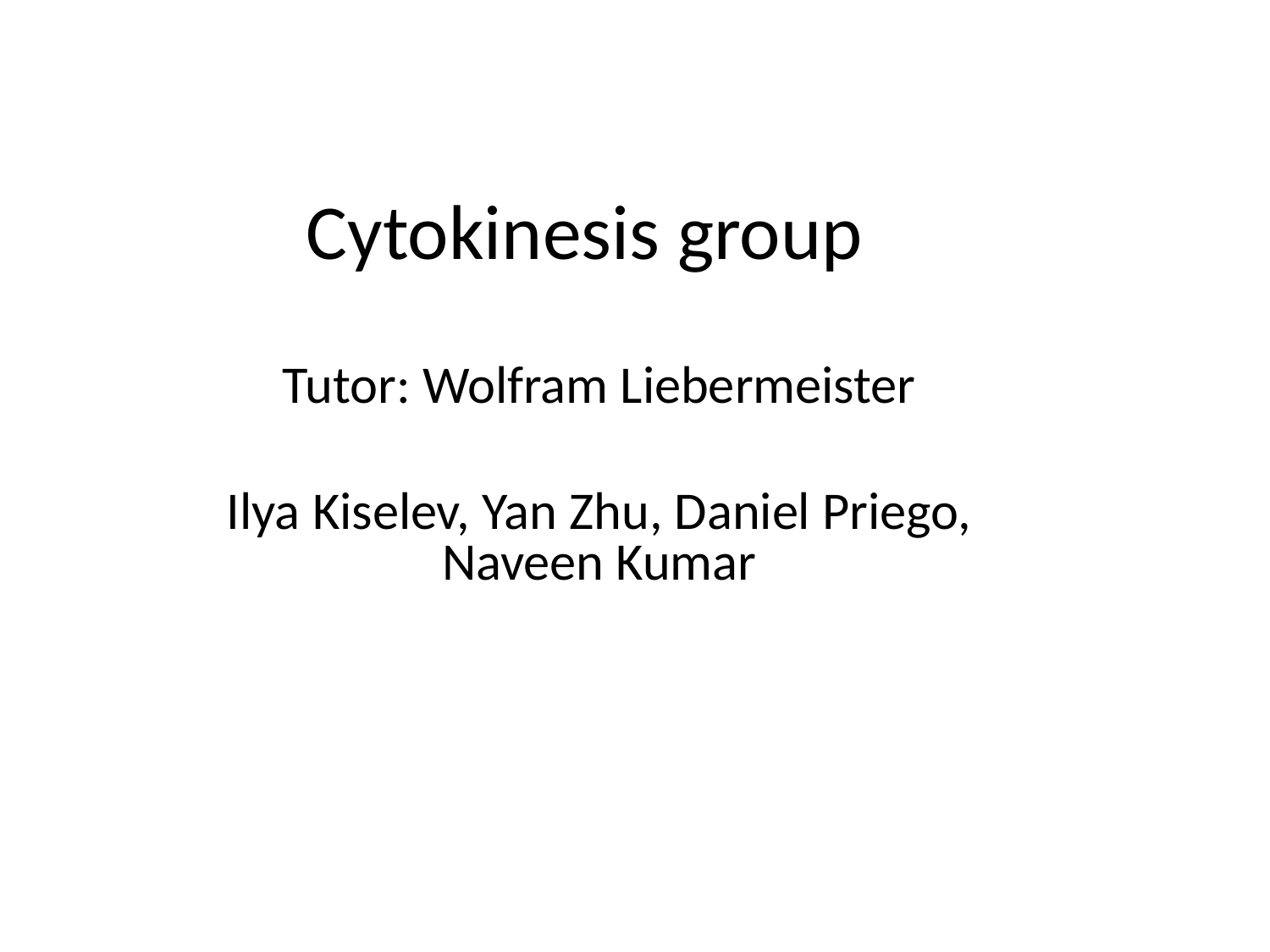

# Cytokinesis group
Tutor: Wolfram Liebermeister

Ilya Kiselev, Yan Zhu, Daniel Priego, Naveen Kumar